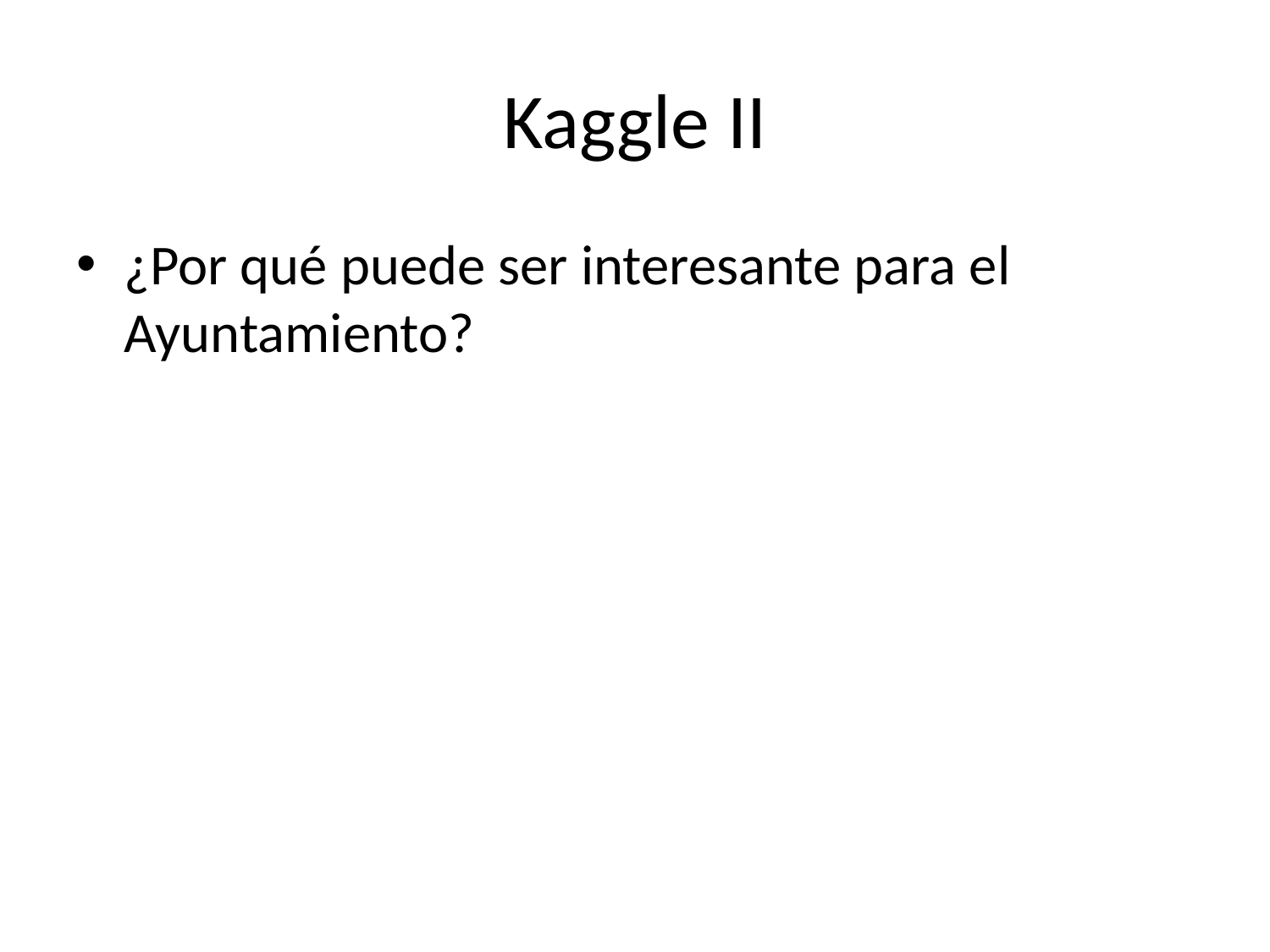

# Kaggle II
¿Por qué puede ser interesante para el Ayuntamiento?